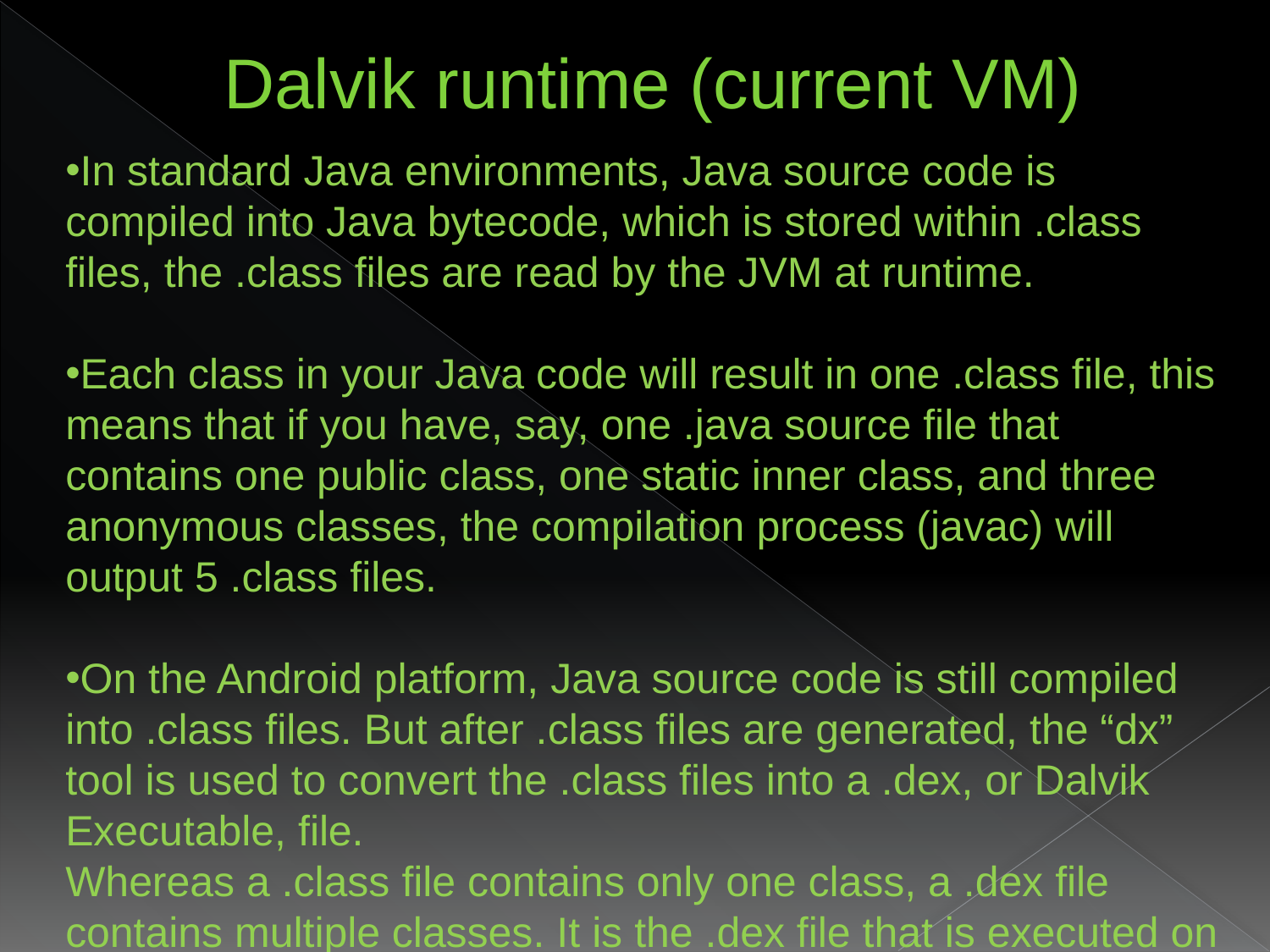

Dalvik runtime (current VM)
In standard Java environments, Java source code is compiled into Java bytecode, which is stored within .class files, the .class files are read by the JVM at runtime.

Each class in your Java code will result in one .class file, this means that if you have, say, one .java source file that contains one public class, one static inner class, and three anonymous classes, the compilation process (javac) will output 5 .class files.

On the Android platform, Java source code is still compiled into .class files. But after .class files are generated, the “dx” tool is used to convert the .class files into a .dex, or Dalvik Executable, file.
Whereas a .class file contains only one class, a .dex file contains multiple classes. It is the .dex file that is executed on the Dalvik VM.